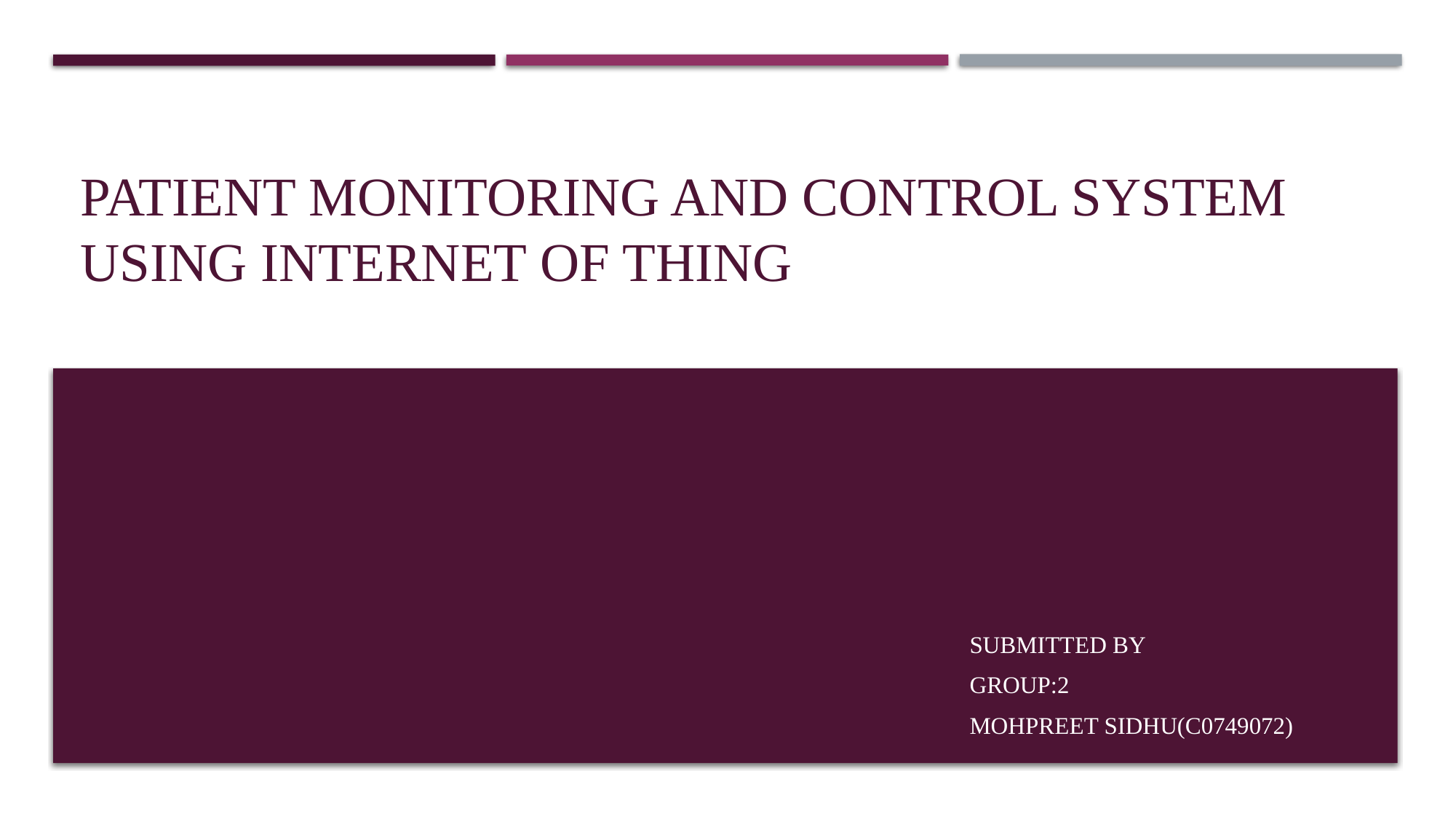

# Patient Monitoring and Control System using Internet of Thing
Submitted by
Group:2
Mohpreet Sidhu(C0749072)